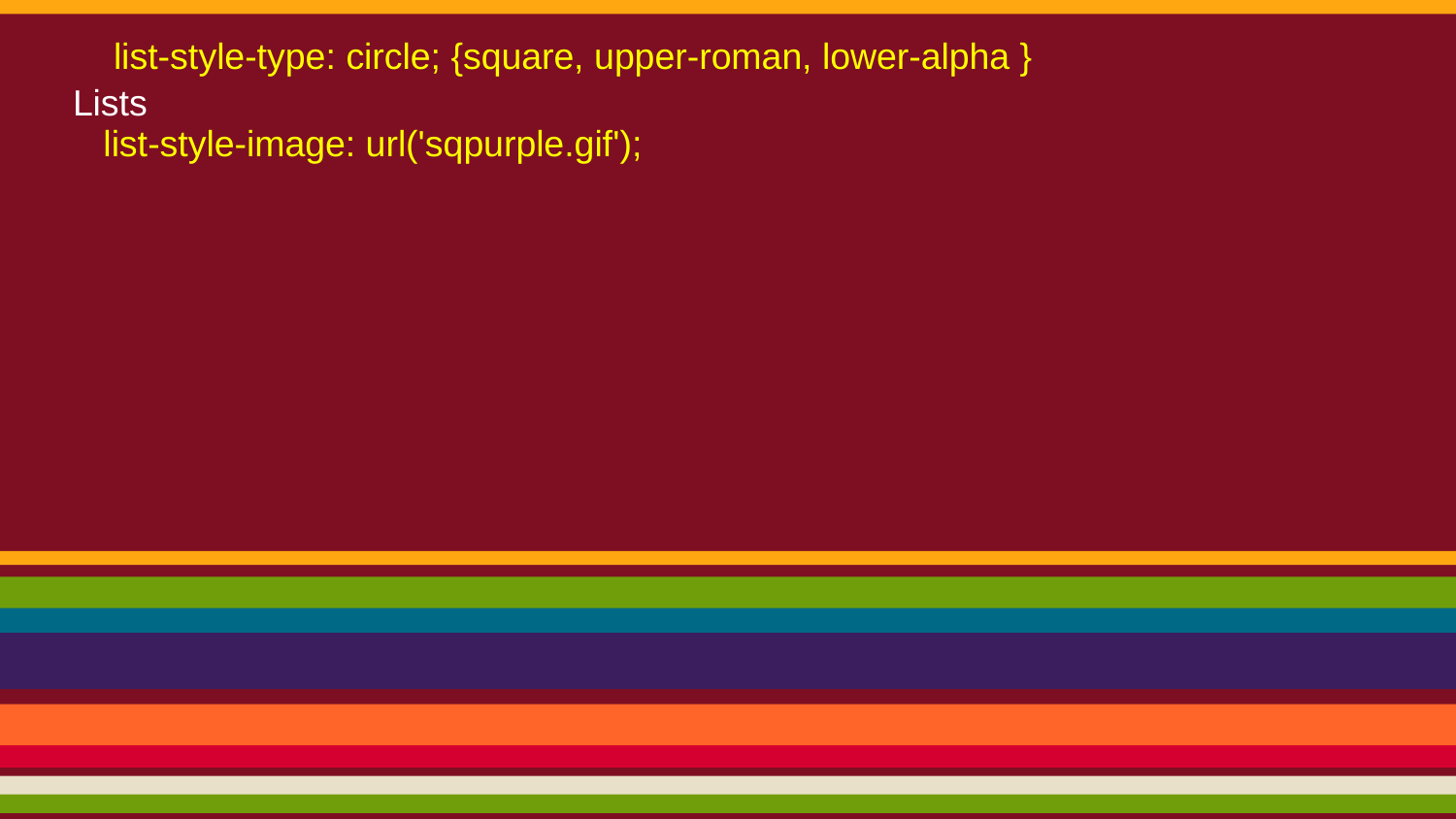

# Lists
    list-style-type: circle; {square, upper-roman, lower-alpha }

   list-style-image: url('sqpurple.gif');